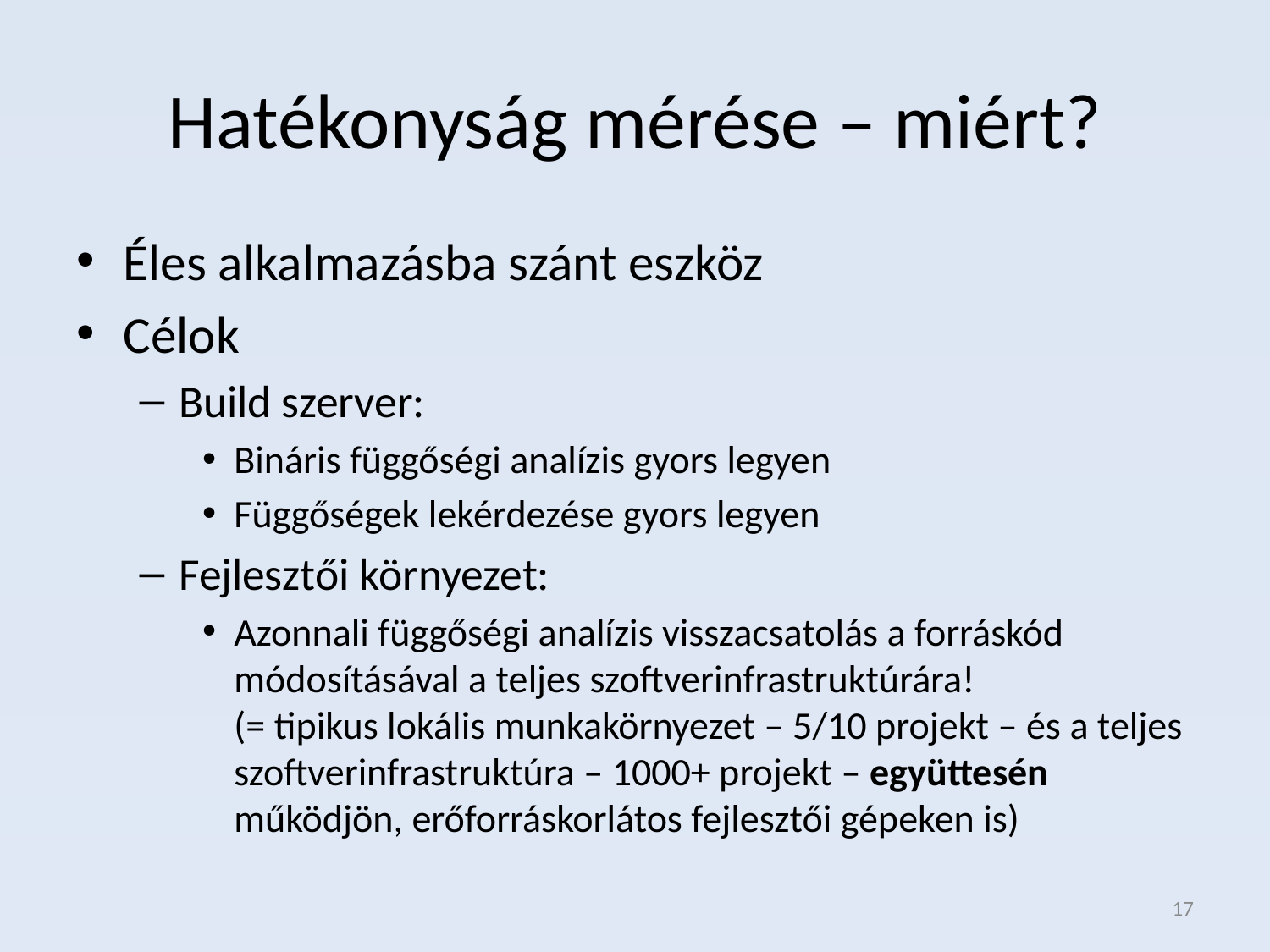

# Hatékonyság mérése – miért?
Éles alkalmazásba szánt eszköz
Célok
Build szerver:
Bináris függőségi analízis gyors legyen
Függőségek lekérdezése gyors legyen
Fejlesztői környezet:
Azonnali függőségi analízis visszacsatolás a forráskód módosításával a teljes szoftverinfrastruktúrára!
(= tipikus lokális munkakörnyezet – 5/10 projekt – és a teljes szoftverinfrastruktúra – 1000+ projekt – együttesén működjön, erőforráskorlátos fejlesztői gépeken is)
17